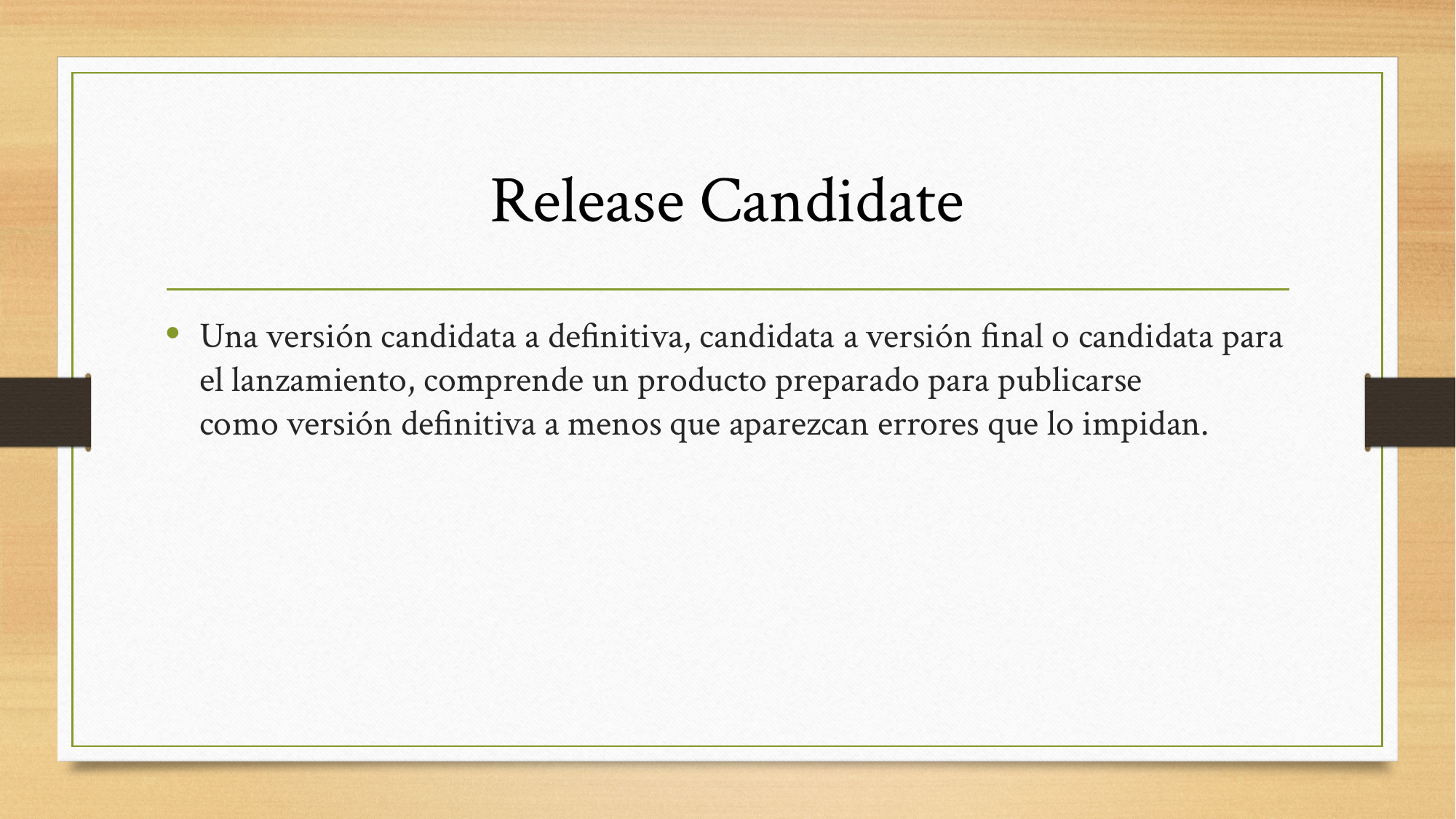

# Release Candidate
Una versión candidata a definitiva, candidata a versión final o candidata para el lanzamiento, comprende un producto preparado para publicarse como versión definitiva a menos que aparezcan errores que lo impidan.